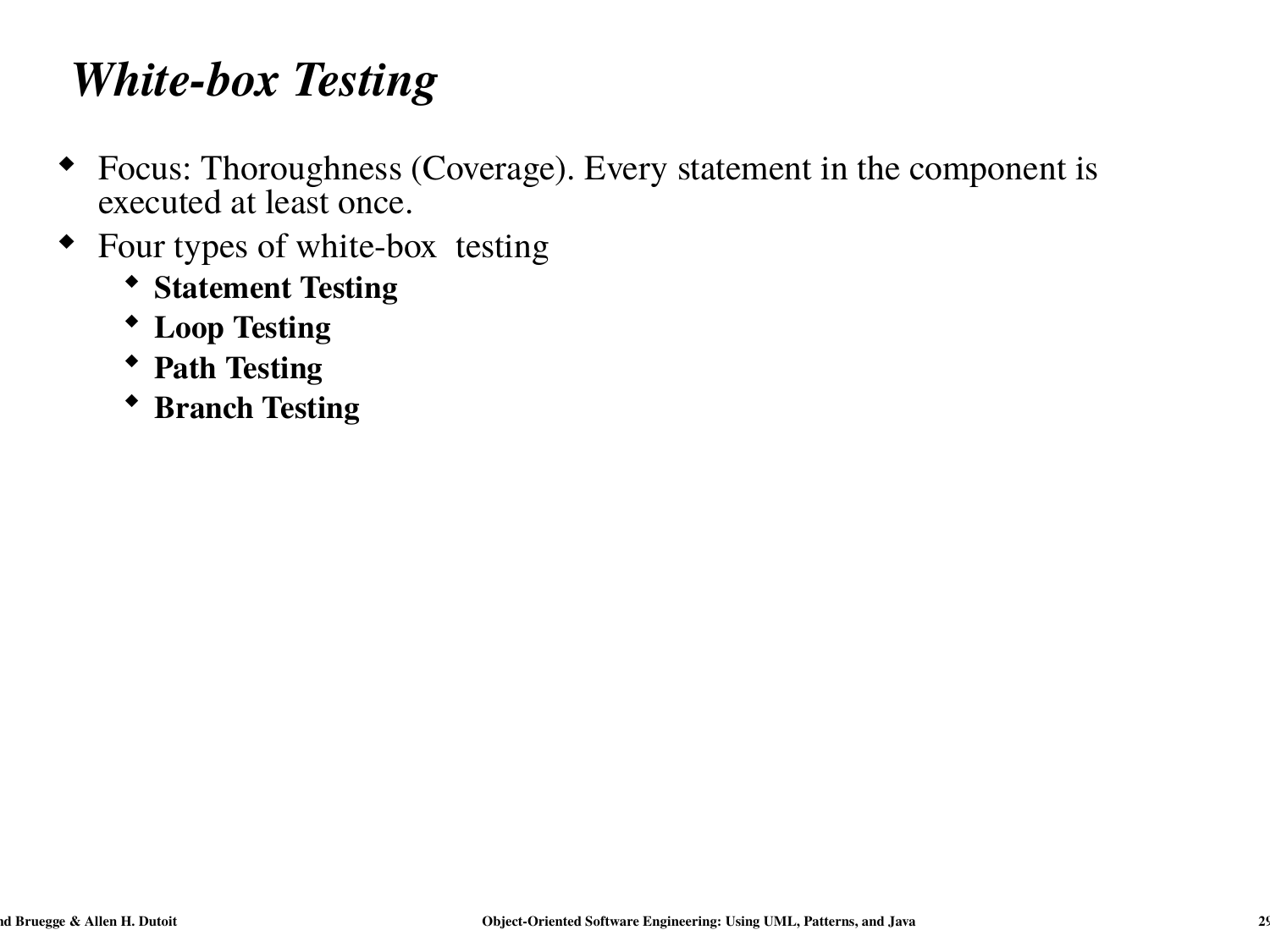

# White-box Testing
Focus: Thoroughness (Coverage). Every statement in the component is executed at least once.
Four types of white-box  testing
Statement Testing
Loop Testing
Path Testing
Branch Testing